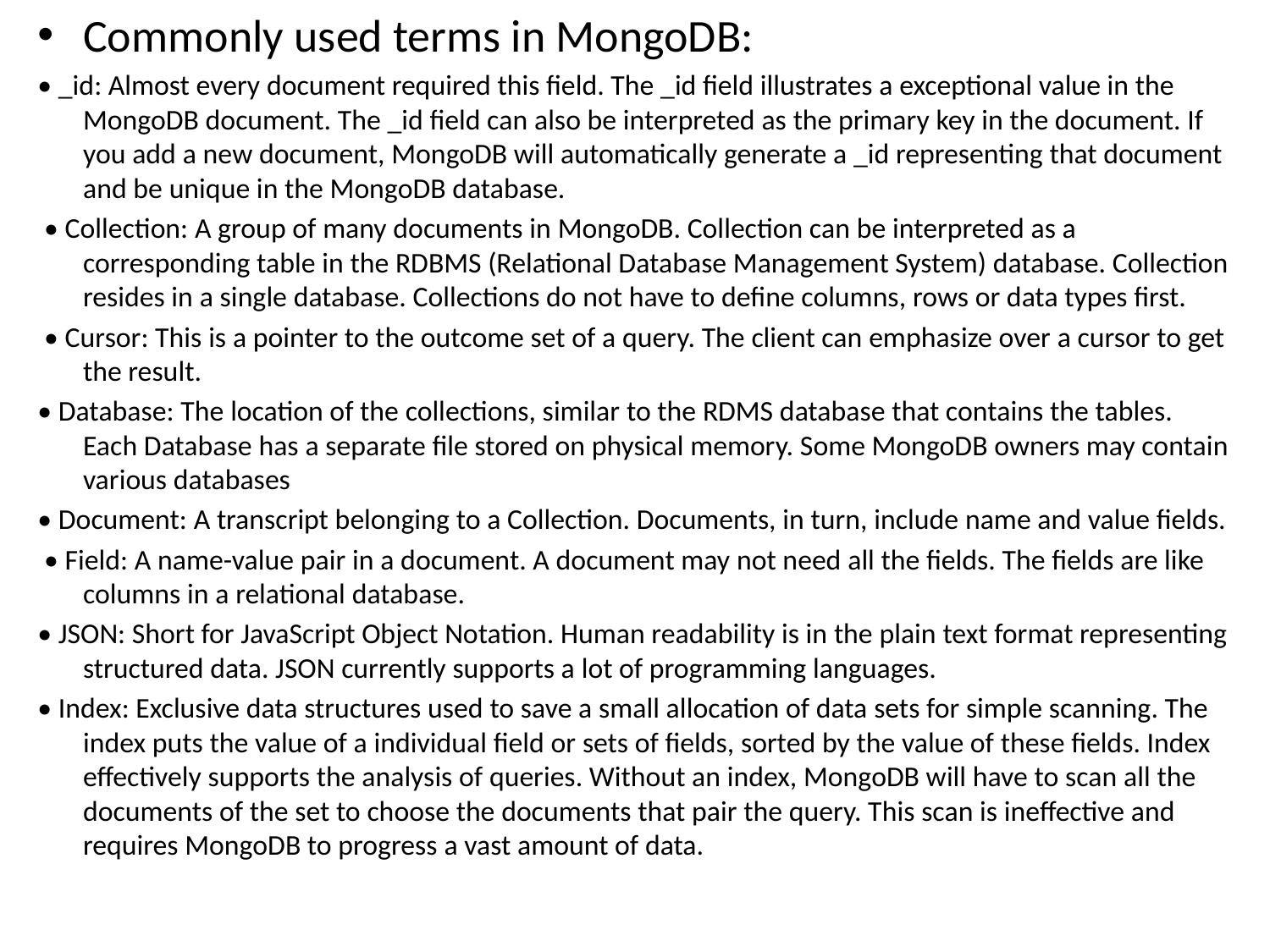

Commonly used terms in MongoDB:
• _id: Almost every document required this field. The _id field illustrates a exceptional value in the MongoDB document. The _id field can also be interpreted as the primary key in the document. If you add a new document, MongoDB will automatically generate a _id representing that document and be unique in the MongoDB database.
 • Collection: A group of many documents in MongoDB. Collection can be interpreted as a corresponding table in the RDBMS (Relational Database Management System) database. Collection resides in a single database. Collections do not have to define columns, rows or data types first.
 • Cursor: This is a pointer to the outcome set of a query. The client can emphasize over a cursor to get the result.
• Database: The location of the collections, similar to the RDMS database that contains the tables. Each Database has a separate file stored on physical memory. Some MongoDB owners may contain various databases
• Document: A transcript belonging to a Collection. Documents, in turn, include name and value fields.
 • Field: A name-value pair in a document. A document may not need all the fields. The fields are like columns in a relational database.
• JSON: Short for JavaScript Object Notation. Human readability is in the plain text format representing structured data. JSON currently supports a lot of programming languages.
• Index: Exclusive data structures used to save a small allocation of data sets for simple scanning. The index puts the value of a individual field or sets of fields, sorted by the value of these fields. Index effectively supports the analysis of queries. Without an index, MongoDB will have to scan all the documents of the set to choose the documents that pair the query. This scan is ineffective and requires MongoDB to progress a vast amount of data.